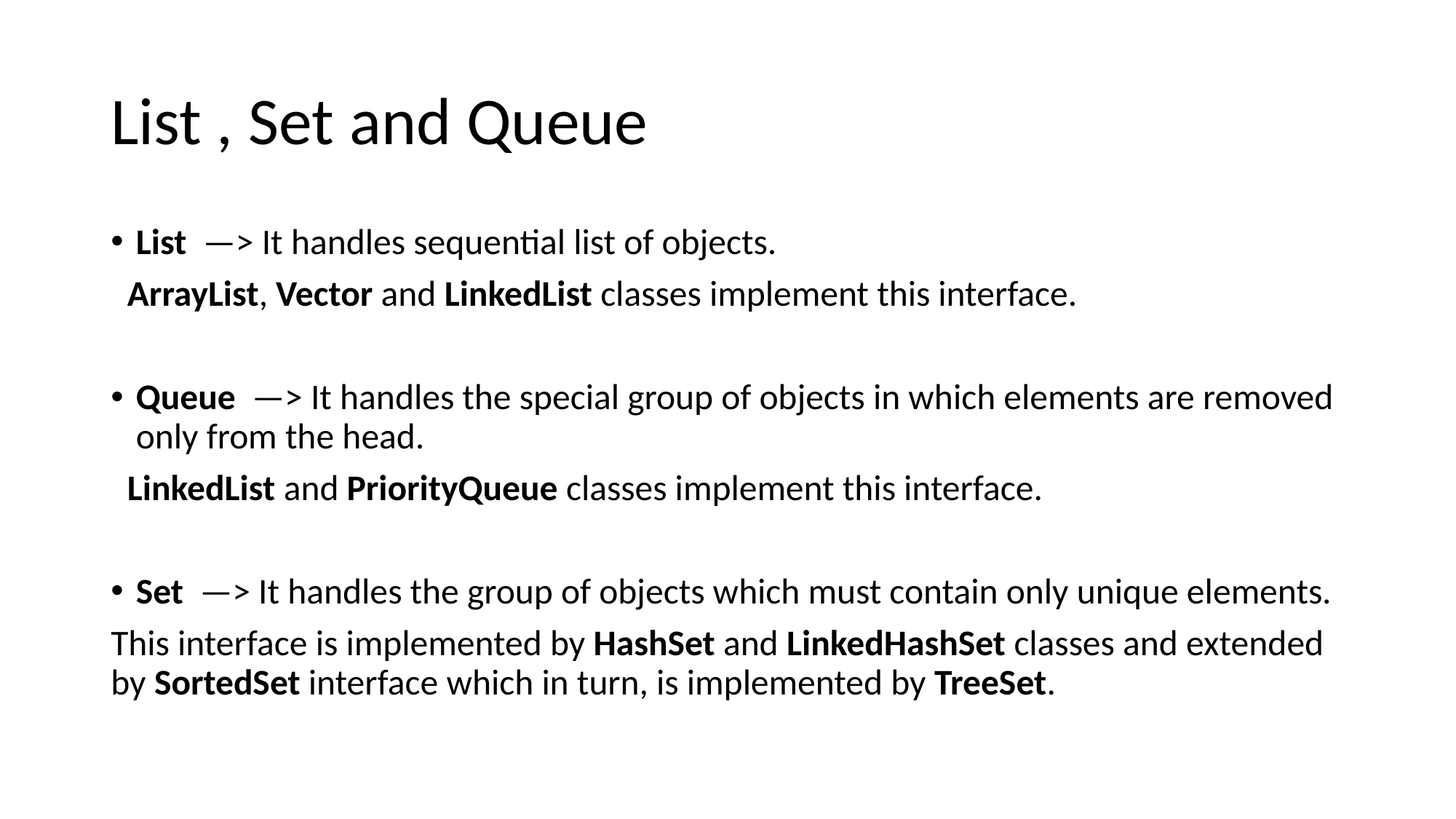

# List , Set and Queue
List  —> It handles sequential list of objects.
  ArrayList, Vector and LinkedList classes implement this interface.

Queue  —> It handles the special group of objects in which elements are removed only from the head.
  LinkedList and PriorityQueue classes implement this interface.

Set  —> It handles the group of objects which must contain only unique elements.
This interface is implemented by HashSet and LinkedHashSet classes and extended by SortedSet interface which in turn, is implemented by TreeSet.